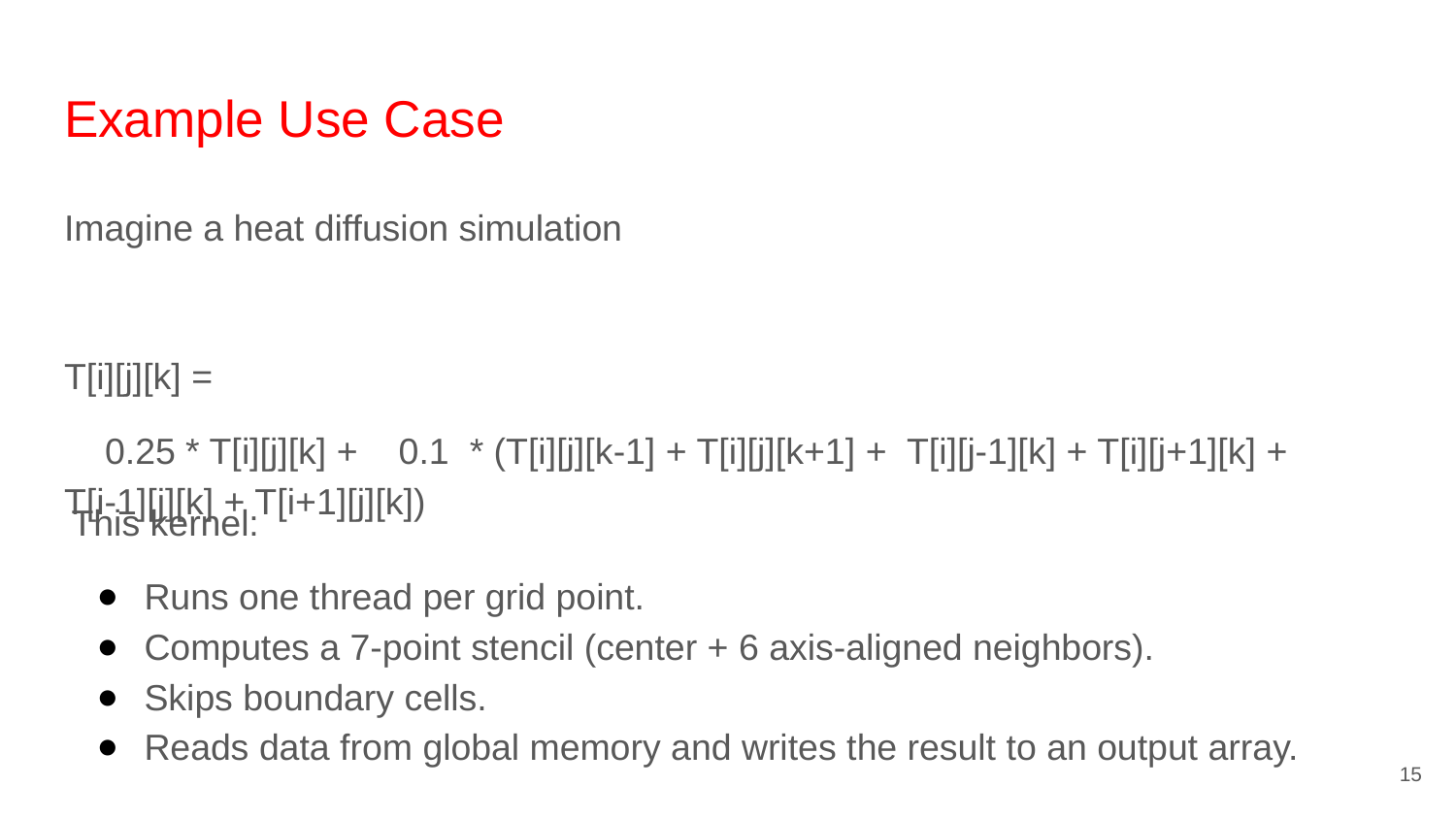

# Example Use Case
Imagine a heat diffusion simulation

T[i][j][k] =
    0.25 * T[i][j][k] +    0.1  * (T[i][j][k-1] + T[i][j][k+1] +  T[i][j-1][k] + T[i][j+1][k] +           T[i-1][j][k] + T[i+1][j][k])

This kernel:
Runs one thread per grid point.
Computes a 7-point stencil (center + 6 axis-aligned neighbors).
Skips boundary cells.
Reads data from global memory and writes the result to an output array.

15